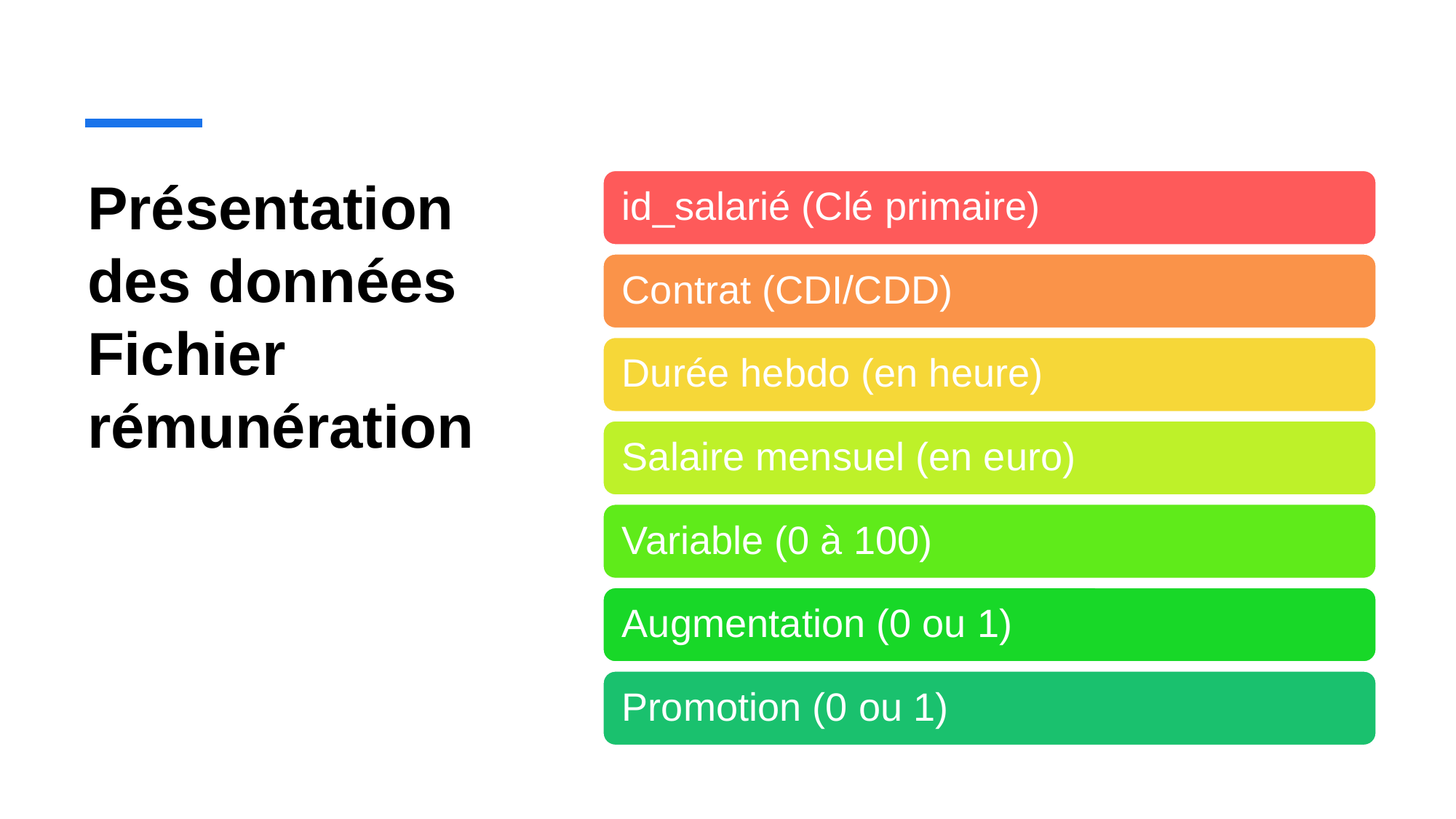

# Présentation des données Fichier rémunération
id_salarié (Clé primaire)
Contrat (CDI/CDD)
Durée hebdo (en heure)
Salaire mensuel (en euro)
Variable (0 à 100)
Augmentation (0 ou 1)
Promotion (0 ou 1)